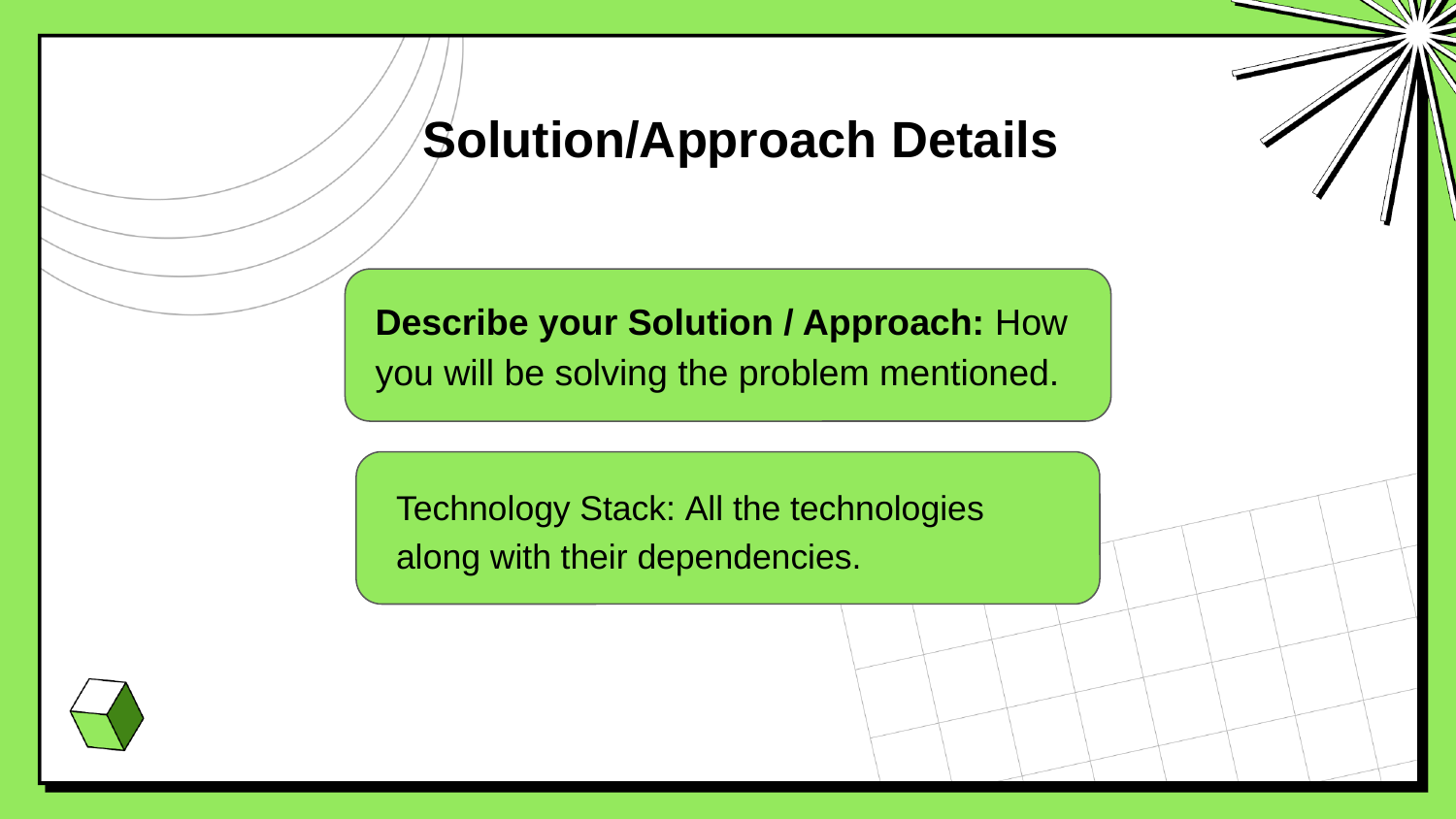

# Solution/Approach Details

Describe your Solution / Approach: How you will be solving the problem mentioned.

Technology Stack: All the technologies  along with their dependencies.